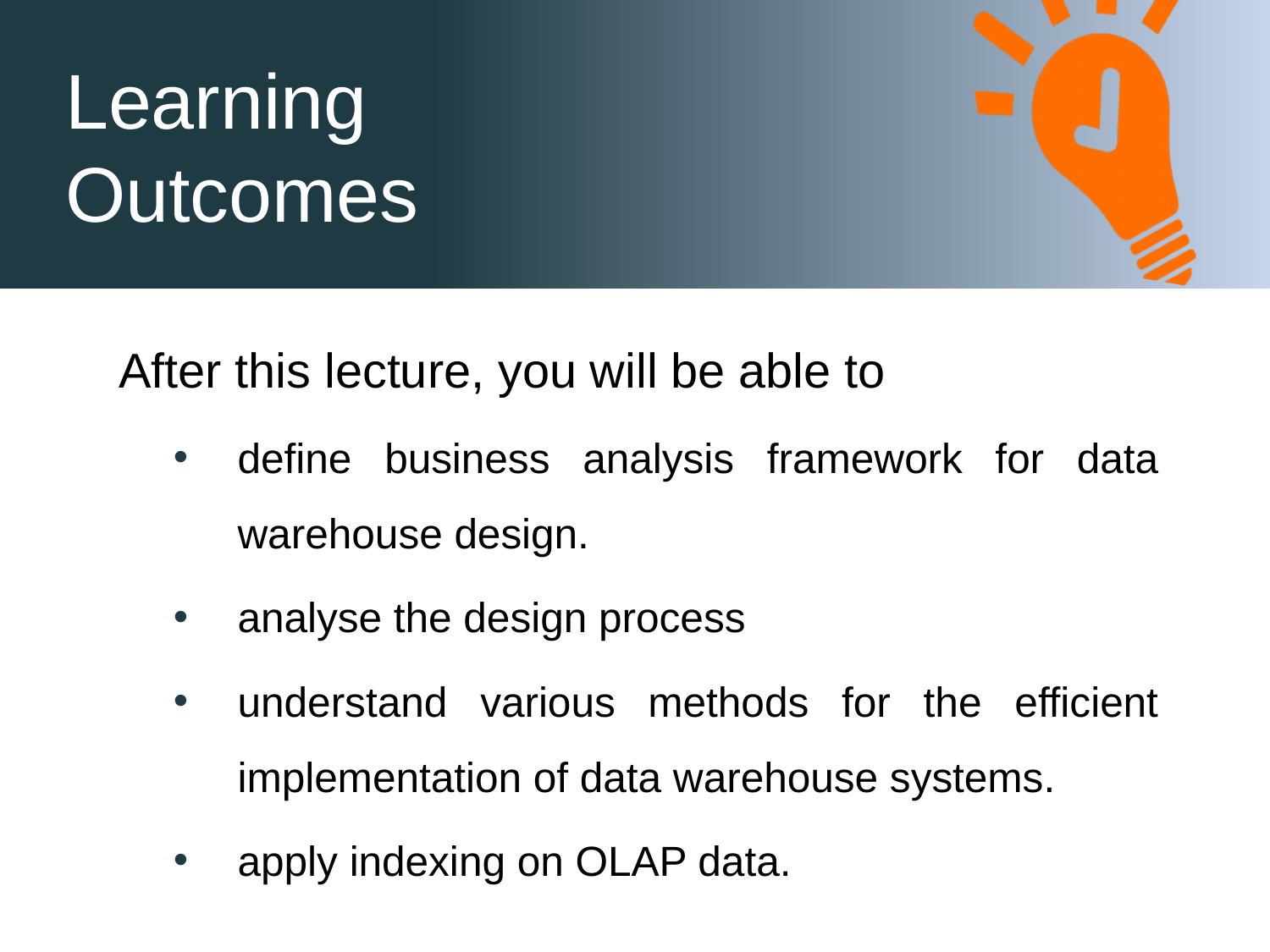

After this lecture, you will be able to
define business analysis framework for data warehouse design.
analyse the design process
understand various methods for the efficient implementation of data warehouse systems.
apply indexing on OLAP data.